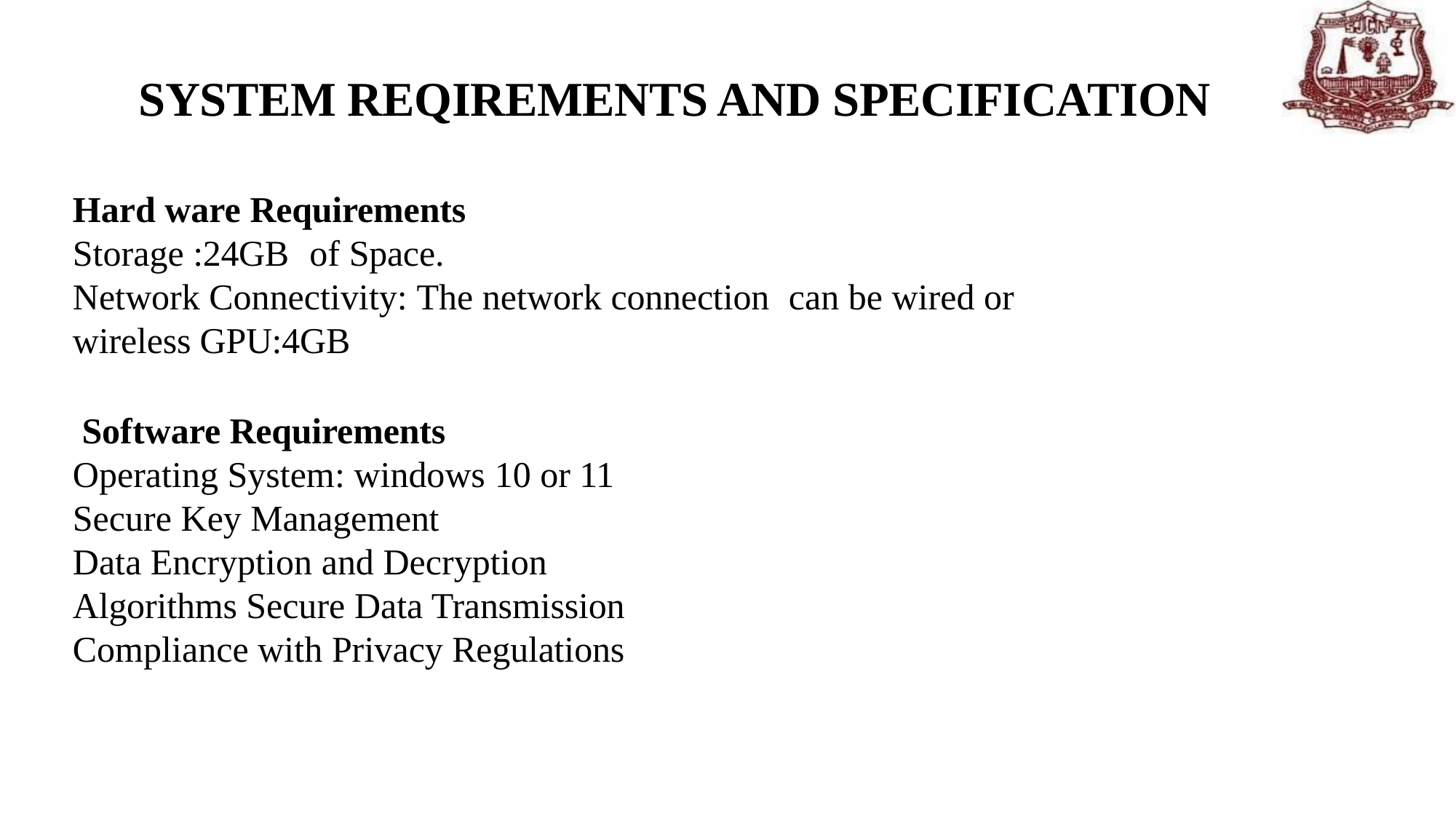

# SYSTEM REQIREMENTS AND SPECIFICATION
Hard ware Requirements
Storage :24GB	of Space.
Network Connectivity: The network connection	can be wired or wireless GPU:4GB

Software Requirements
Operating System: windows 10 or 11
Secure Key Management
Data Encryption and Decryption Algorithms Secure Data Transmission
Compliance with Privacy Regulations